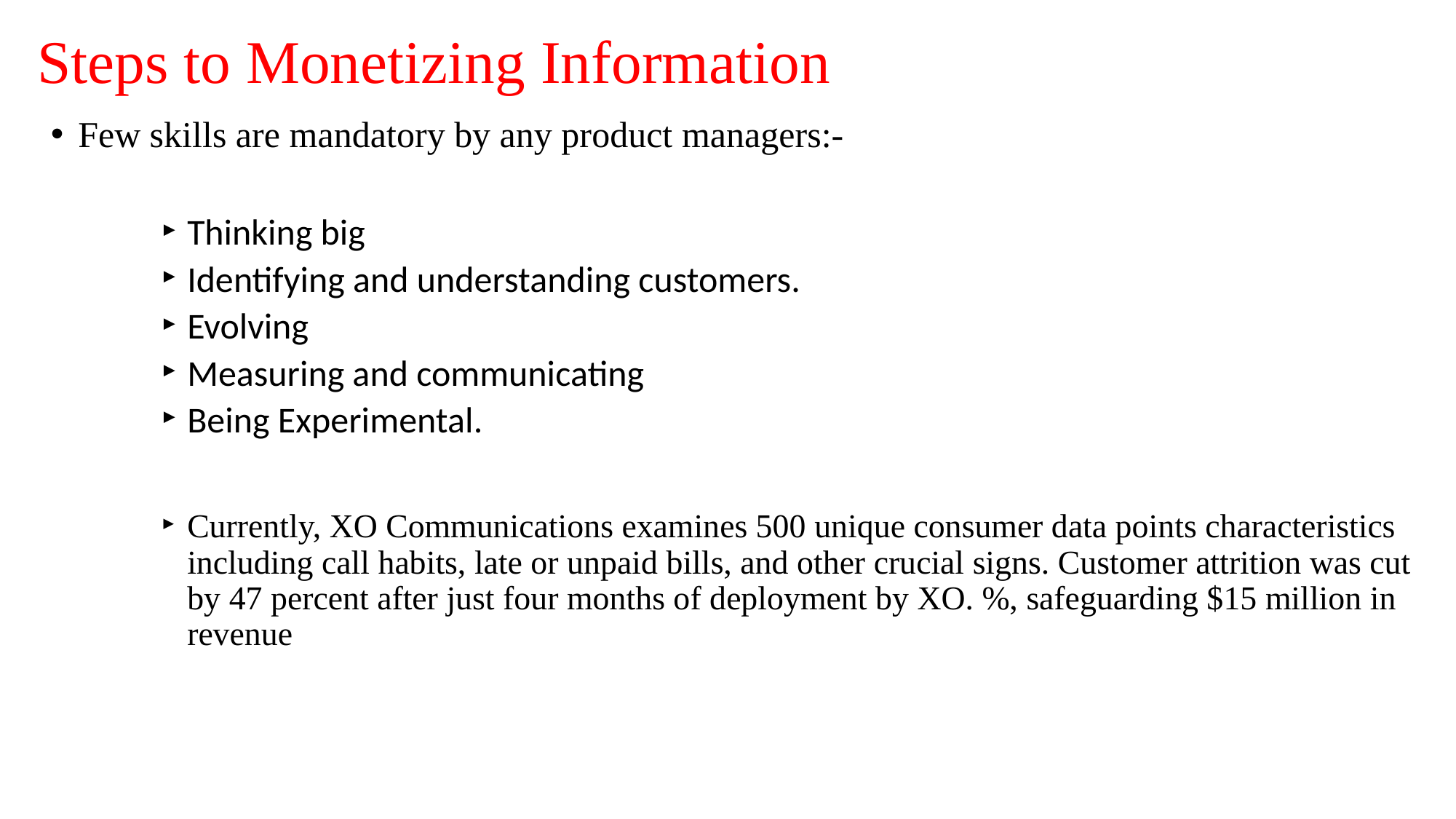

# Steps to Monetizing Information
Few skills are mandatory by any product managers:-

Thinking big
Identifying and understanding customers.
Evolving
Measuring and communicating
Being Experimental.

Currently, XO Communications examines 500 unique consumer data points characteristics including call habits, late or unpaid bills, and other crucial signs. Customer attrition was cut by 47 percent after just four months of deployment by XO. %, safeguarding $15 million in revenue